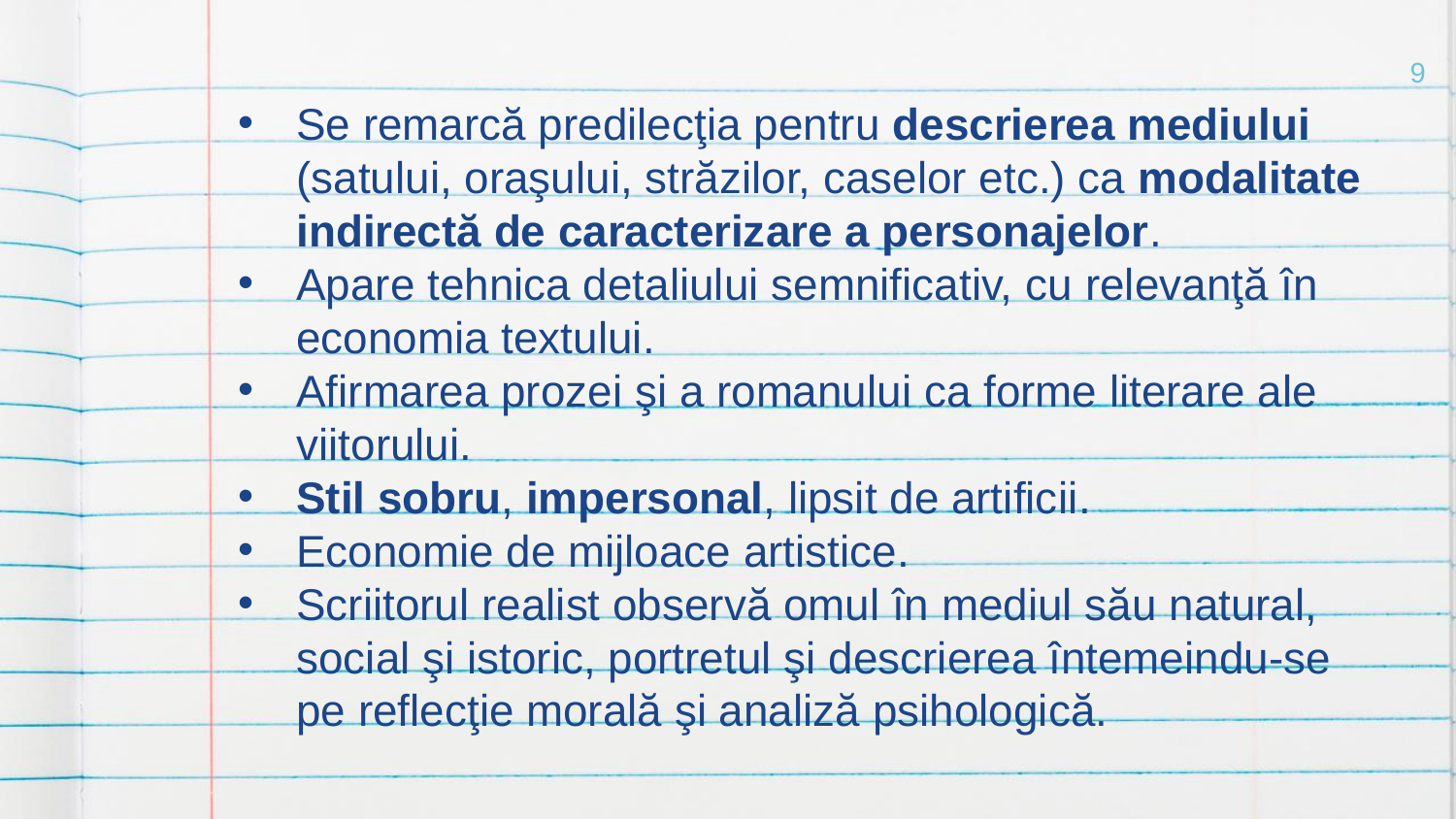

9
Se remarcă predilecţia pentru descrierea mediului (satului, oraşului, străzilor, caselor etc.) ca modalitate indirectă de caracterizare a personajelor.
Apare tehnica detaliului semnificativ, cu relevanţă în economia textului.
Afirmarea prozei şi a romanului ca forme literare ale viitorului.
Stil sobru, impersonal, lipsit de artificii.
Economie de mijloace artistice.
Scriitorul realist observă omul în mediul său natural, social şi istoric, portretul şi descrierea întemeindu-se pe reflecţie morală şi analiză psihologică.